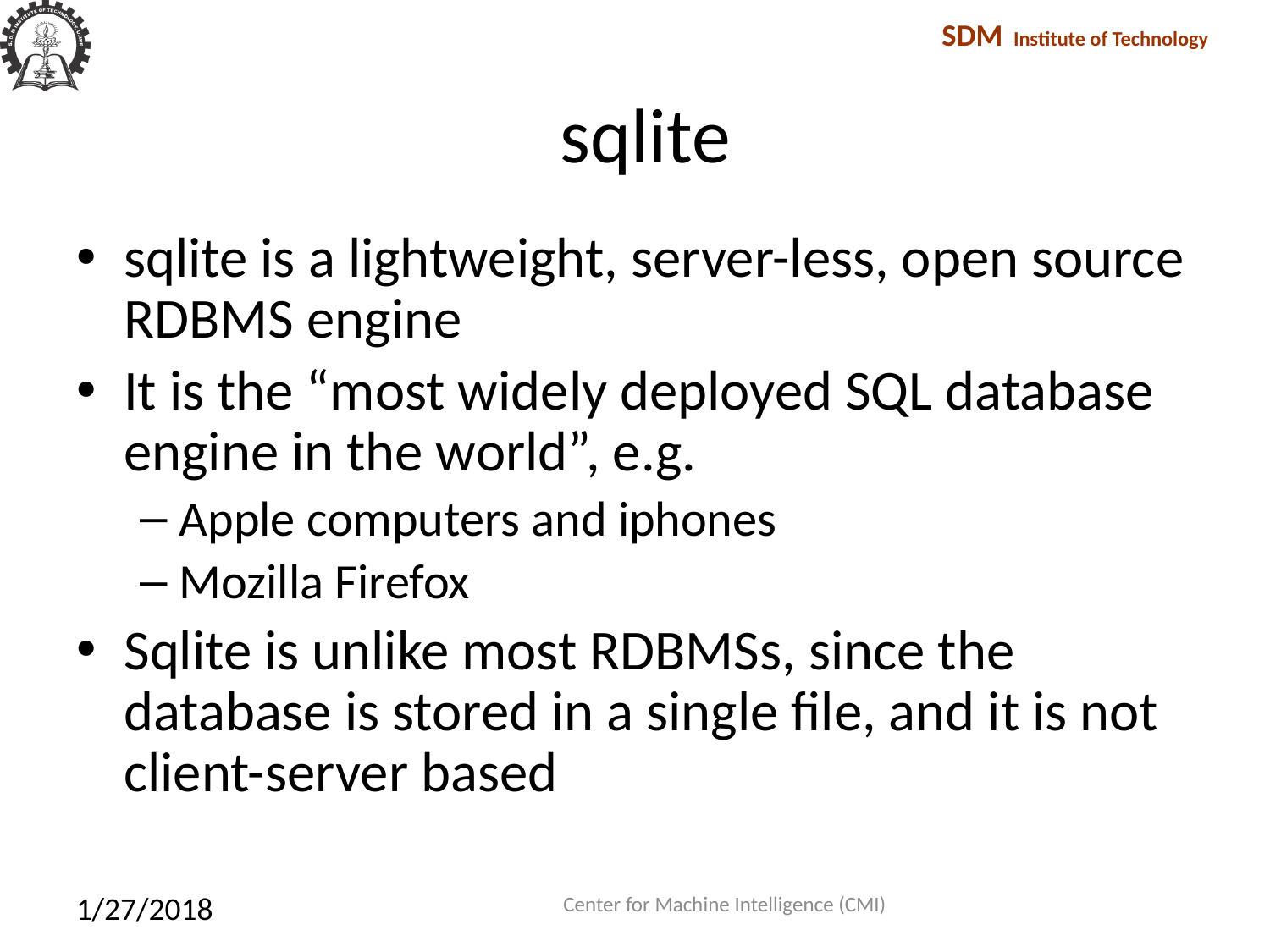

# sqlite
sqlite is a lightweight, server-less, open source RDBMS engine
It is the “most widely deployed SQL database engine in the world”, e.g.
Apple computers and iphones
Mozilla Firefox
Sqlite is unlike most RDBMSs, since the database is stored in a single file, and it is not client-server based
Center for Machine Intelligence (CMI)
1/27/2018